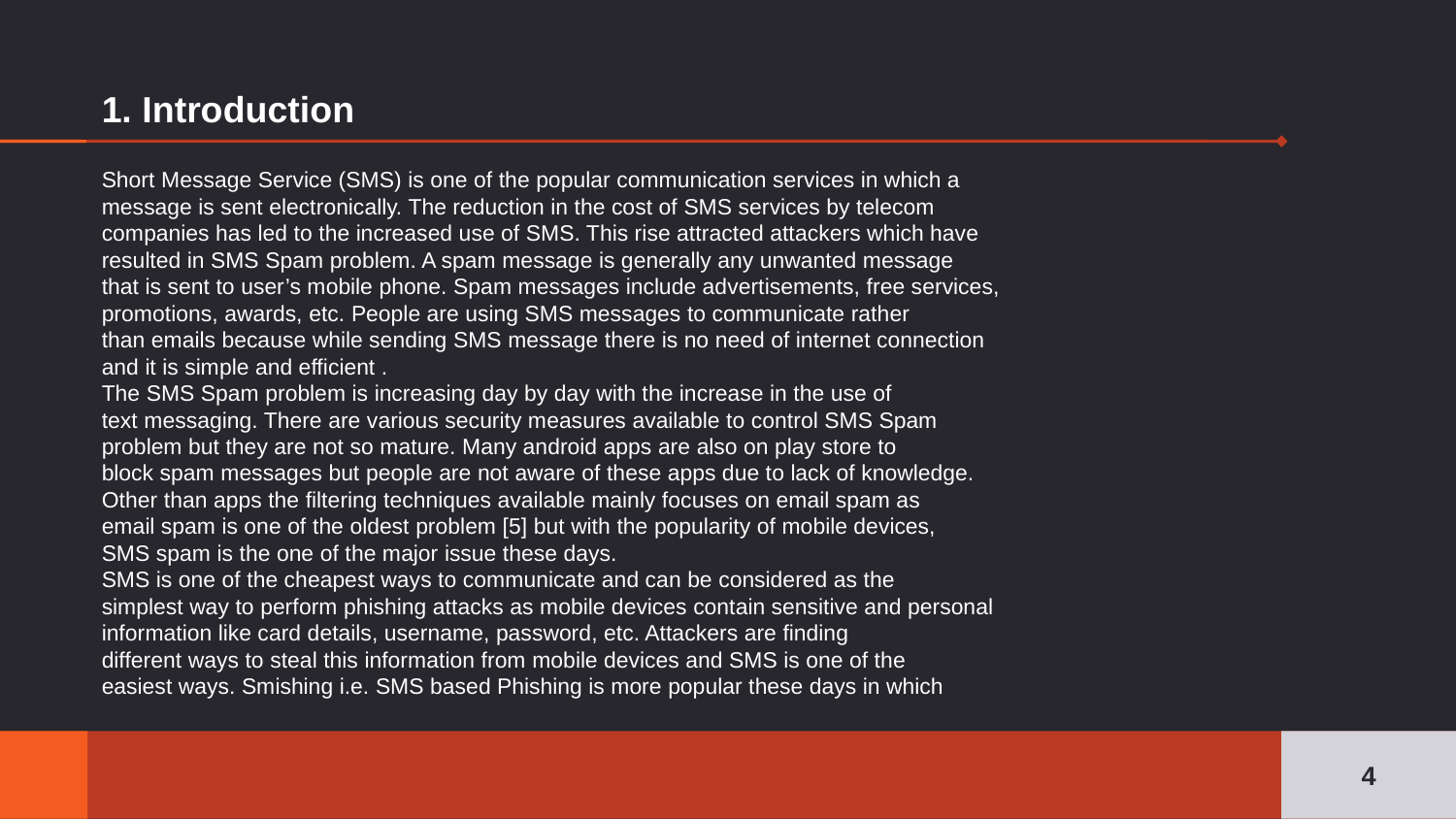

1. Introduction
Short Message Service (SMS) is one of the popular communication services in which a
message is sent electronically. The reduction in the cost of SMS services by telecom
companies has led to the increased use of SMS. This rise attracted attackers which have
resulted in SMS Spam problem. A spam message is generally any unwanted message
that is sent to user’s mobile phone. Spam messages include advertisements, free services,
promotions, awards, etc. People are using SMS messages to communicate rather
than emails because while sending SMS message there is no need of internet connection
and it is simple and efficient .
The SMS Spam problem is increasing day by day with the increase in the use of
text messaging. There are various security measures available to control SMS Spam
problem but they are not so mature. Many android apps are also on play store to
block spam messages but people are not aware of these apps due to lack of knowledge.
Other than apps the filtering techniques available mainly focuses on email spam as
email spam is one of the oldest problem [5] but with the popularity of mobile devices,
SMS spam is the one of the major issue these days.
SMS is one of the cheapest ways to communicate and can be considered as the
simplest way to perform phishing attacks as mobile devices contain sensitive and personal
information like card details, username, password, etc. Attackers are finding
different ways to steal this information from mobile devices and SMS is one of the
easiest ways. Smishing i.e. SMS based Phishing is more popular these days in which

4